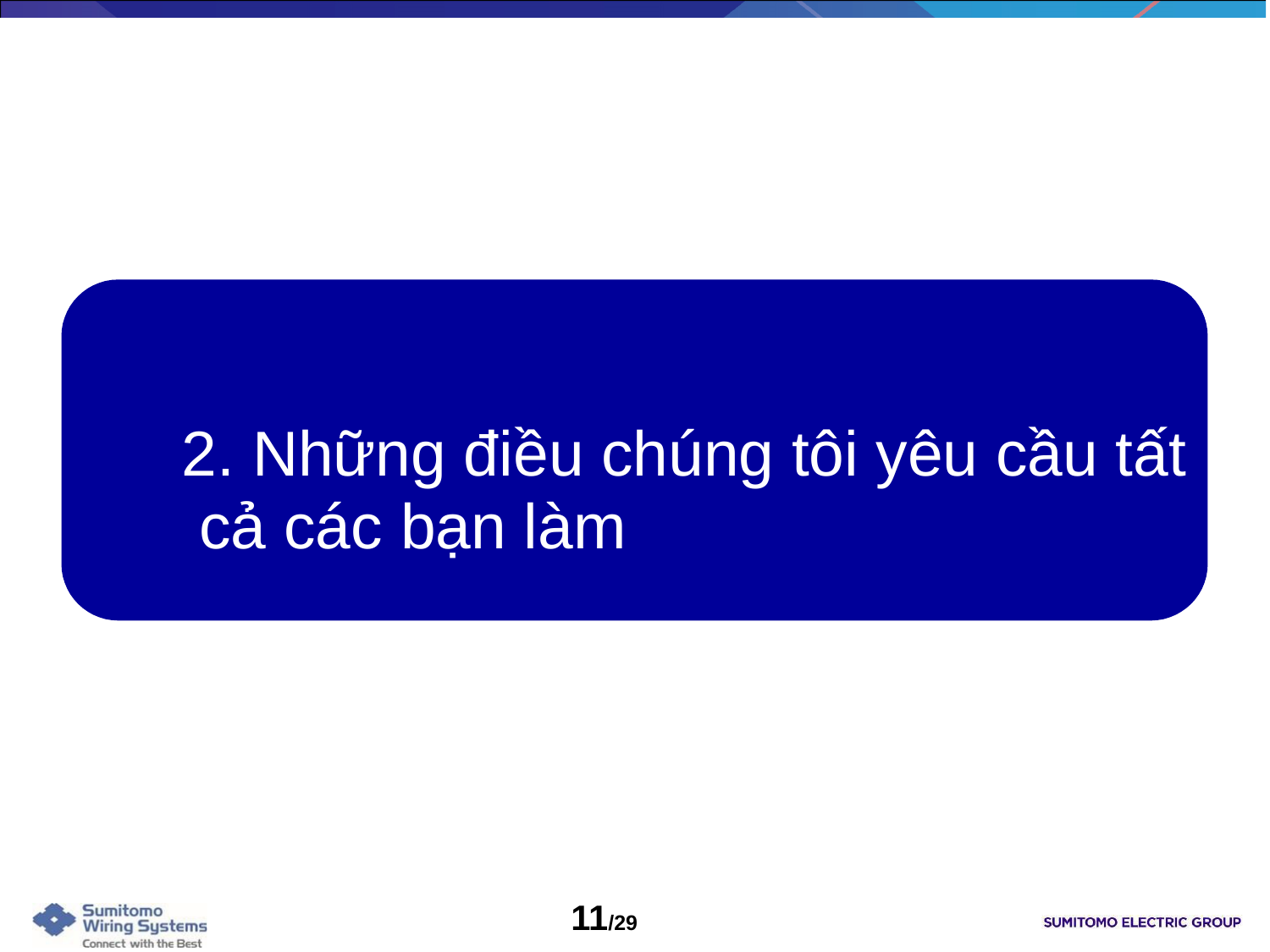

# 2. Những điều chúng tôi yêu cầu tất  cả các bạn làm
11/29